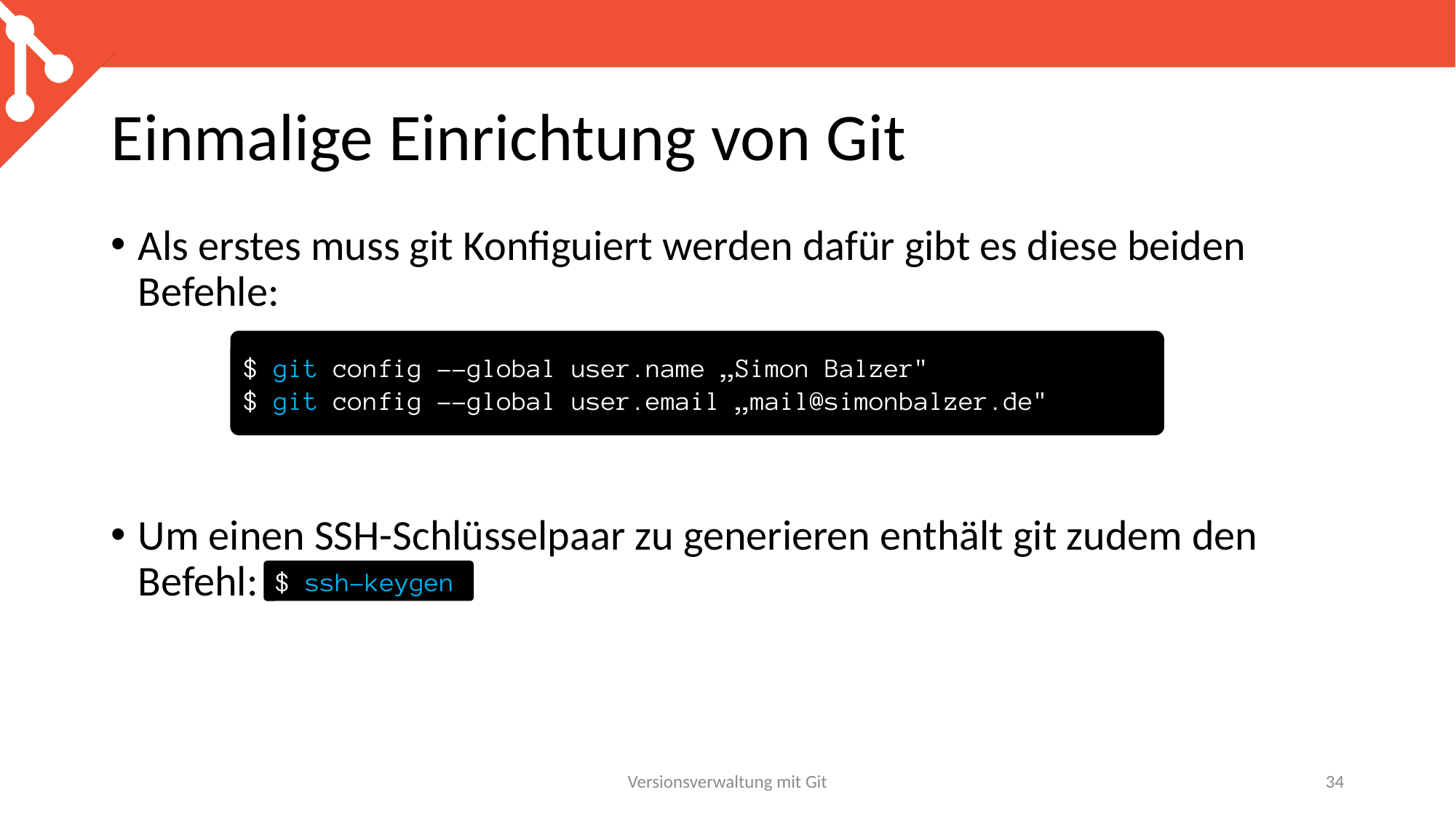

# Einmalige Einrichtung von Git
Als erstes muss git Konfiguiert werden dafür gibt es diese beiden Befehle:

Um einen SSH-Schlüsselpaar zu generieren enthält git zudem den Befehl:

$ git config --global user.name „Simon Balzer"
$ git config --global user.email „mail@simonbalzer.de"

$ ssh-keygen

Versionsverwaltung mit Git
34